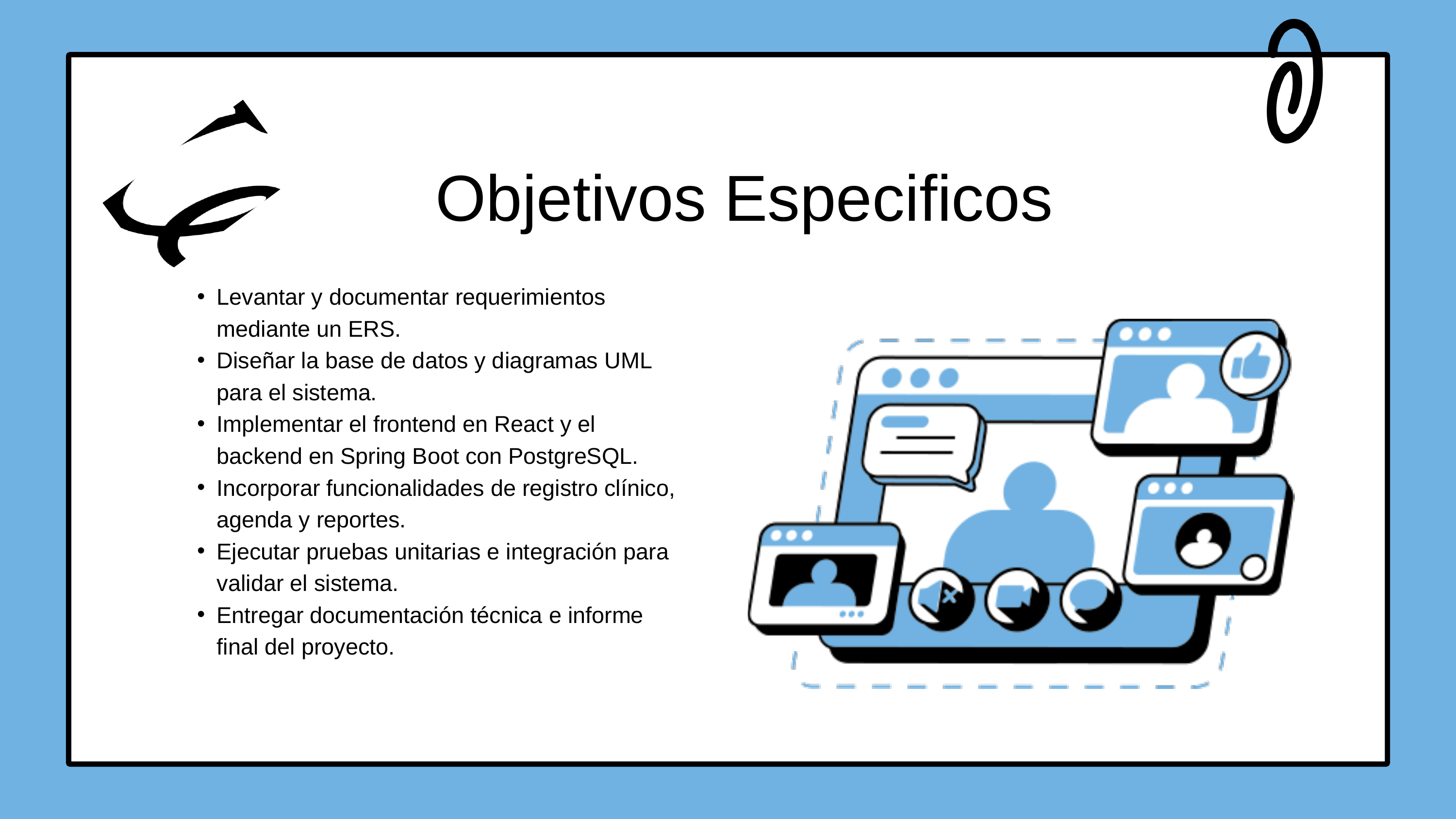

Objetivos Especificos
Levantar y documentar requerimientos mediante un ERS.
Diseñar la base de datos y diagramas UML para el sistema.
Implementar el frontend en React y el backend en Spring Boot con PostgreSQL.
Incorporar funcionalidades de registro clínico, agenda y reportes.
Ejecutar pruebas unitarias e integración para validar el sistema.
Entregar documentación técnica e informe final del proyecto.